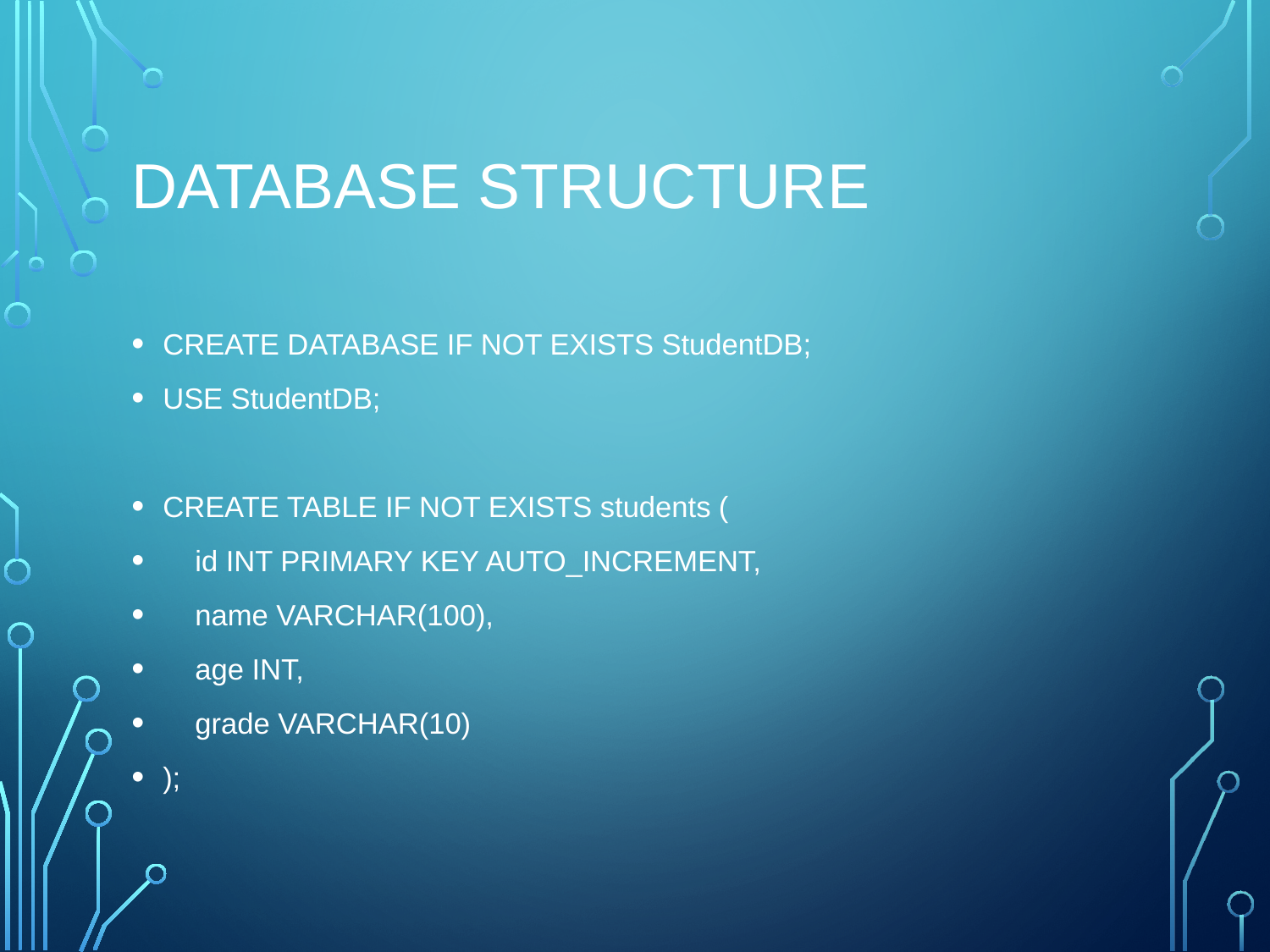

# Database Structure
CREATE DATABASE IF NOT EXISTS StudentDB;
USE StudentDB;

CREATE TABLE IF NOT EXISTS students (
    id INT PRIMARY KEY AUTO_INCREMENT,
    name VARCHAR(100),
    age INT,
    grade VARCHAR(10)
);